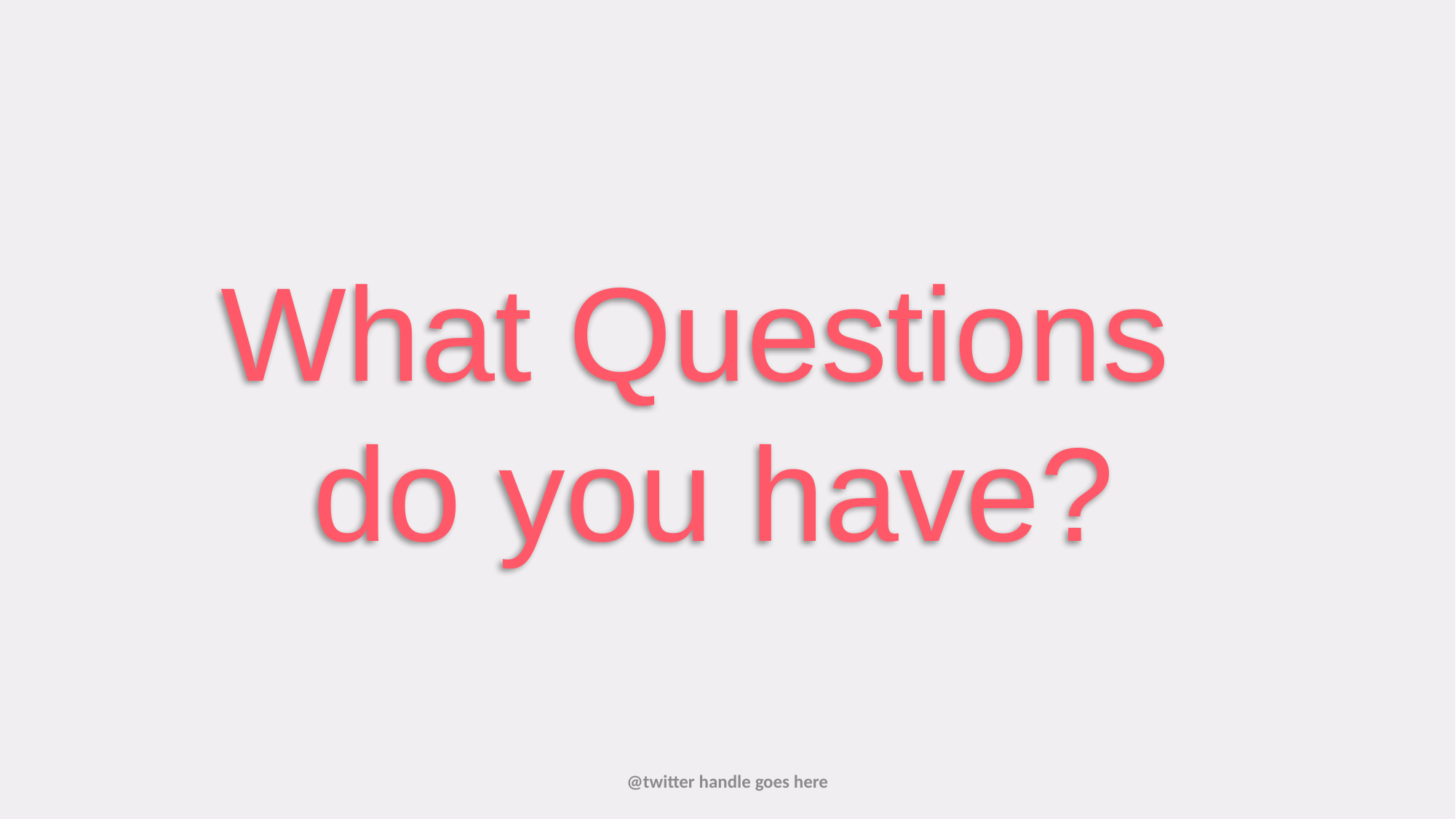

What Questions
do you have?
@twitter handle goes here